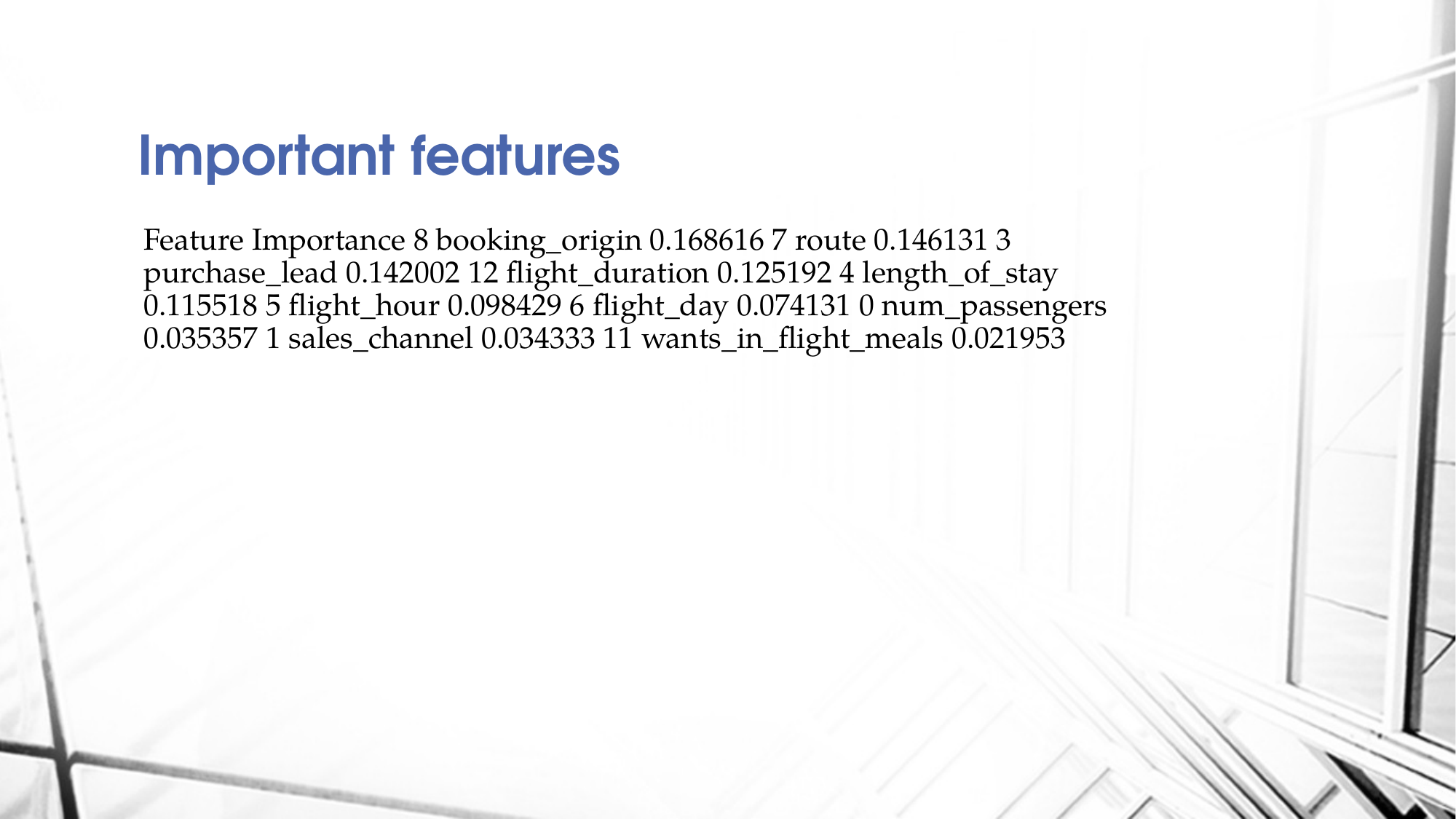

# Important features
Feature Importance 8 booking_origin 0.168616 7 route 0.146131 3 purchase_lead 0.142002 12 flight_duration 0.125192 4 length_of_stay 0.115518 5 flight_hour 0.098429 6 flight_day 0.074131 0 num_passengers 0.035357 1 sales_channel 0.034333 11 wants_in_flight_meals 0.021953